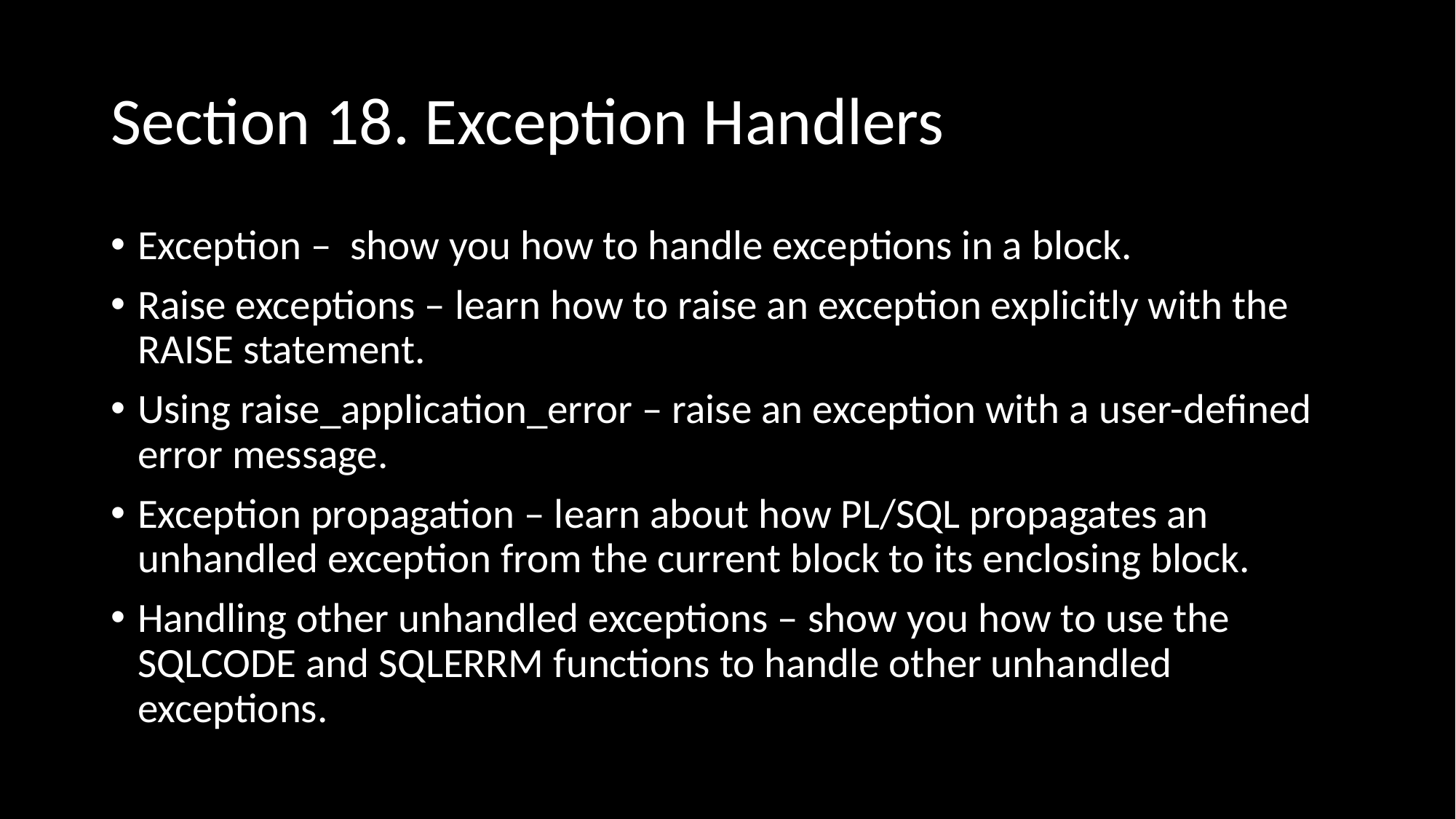

# Section 18. Exception Handlers
Exception –  show you how to handle exceptions in a block.
Raise exceptions – learn how to raise an exception explicitly with the RAISE statement.
Using raise_application_error – raise an exception with a user-defined error message.
Exception propagation – learn about how PL/SQL propagates an unhandled exception from the current block to its enclosing block.
Handling other unhandled exceptions – show you how to use the SQLCODE and SQLERRM functions to handle other unhandled exceptions.